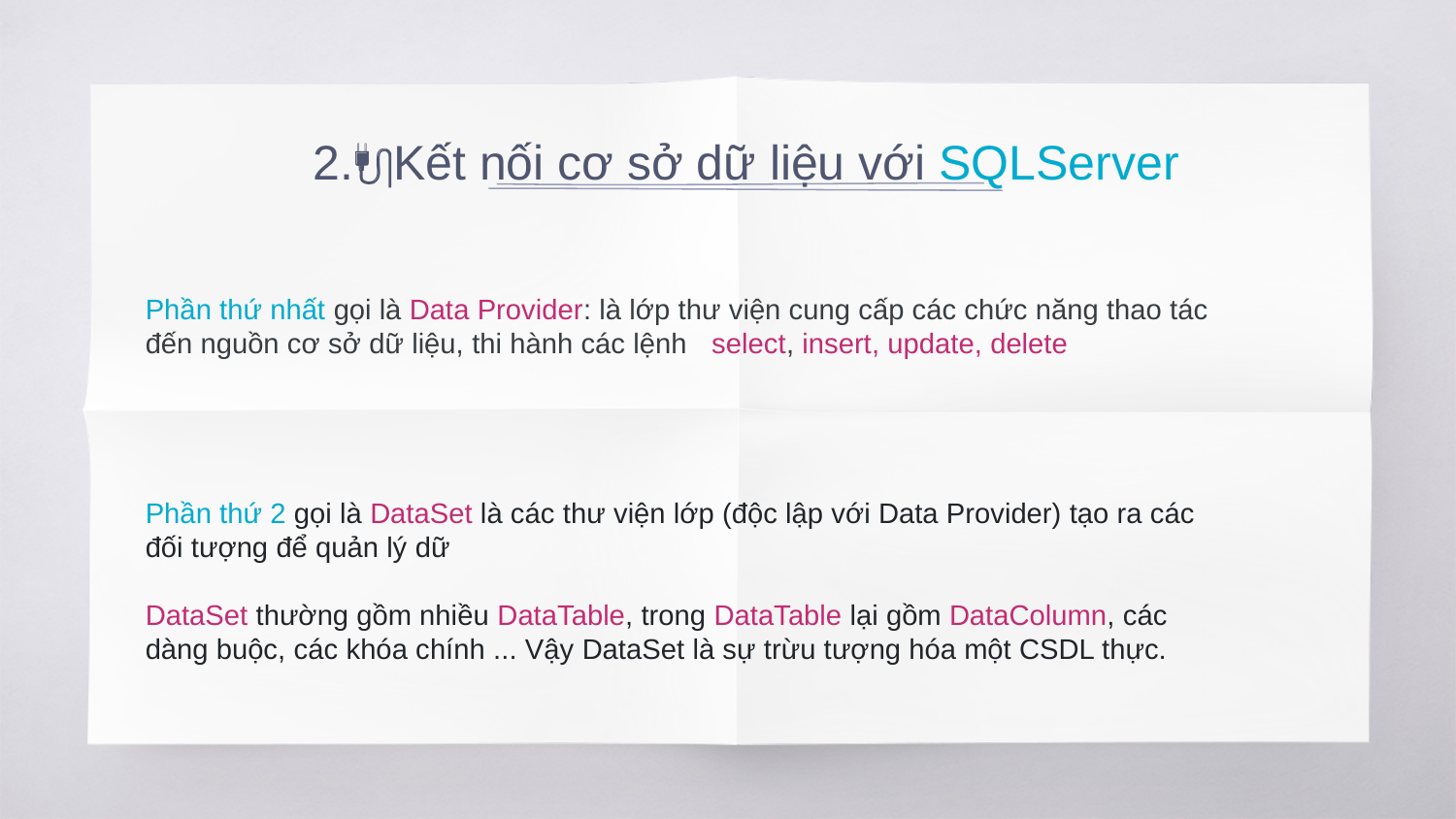

# 2.🔌Kết nối cơ sở dữ liệu với SQLServer

Phần thứ nhất gọi là Data Provider: là lớp thư viện cung cấp các chức năng thao tác đến nguồn cơ sở dữ liệu, thi hành các lệnh   select, insert, update, delete

Phần thứ 2 gọi là DataSet là các thư viện lớp (độc lập với Data Provider) tạo ra các đối tượng để quản lý dữ

DataSet thường gồm nhiều DataTable, trong DataTable lại gồm DataColumn, các dàng buộc, các khóa chính ... Vậy DataSet là sự trừu tượng hóa một CSDL thực.